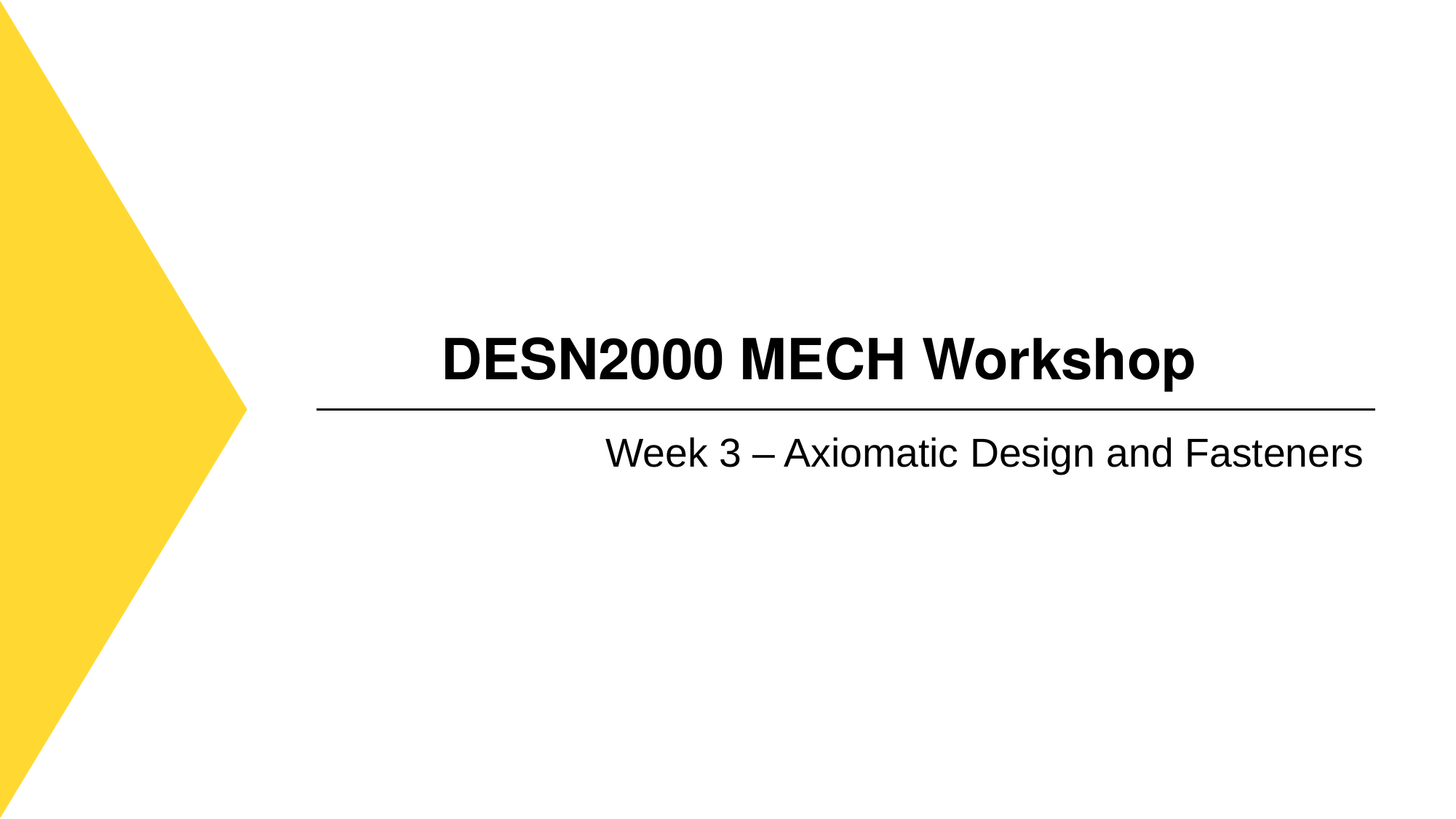

DESN2000 MECH Workshop
Week 3 – Axiomatic Design and Fasteners